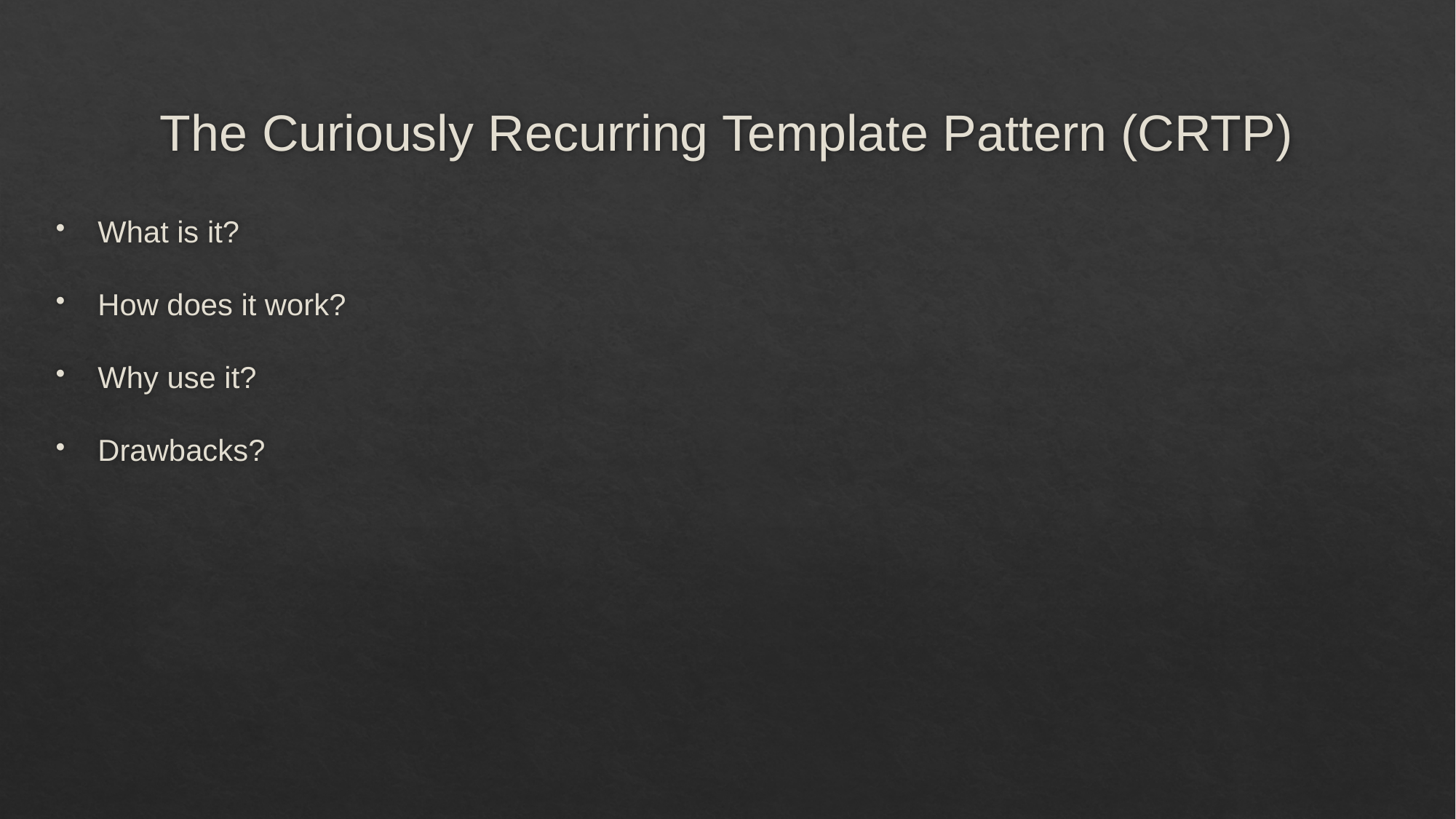

# The Curiously Recurring Template Pattern (CRTP)
What is it?
How does it work?
Why use it?

Drawbacks?